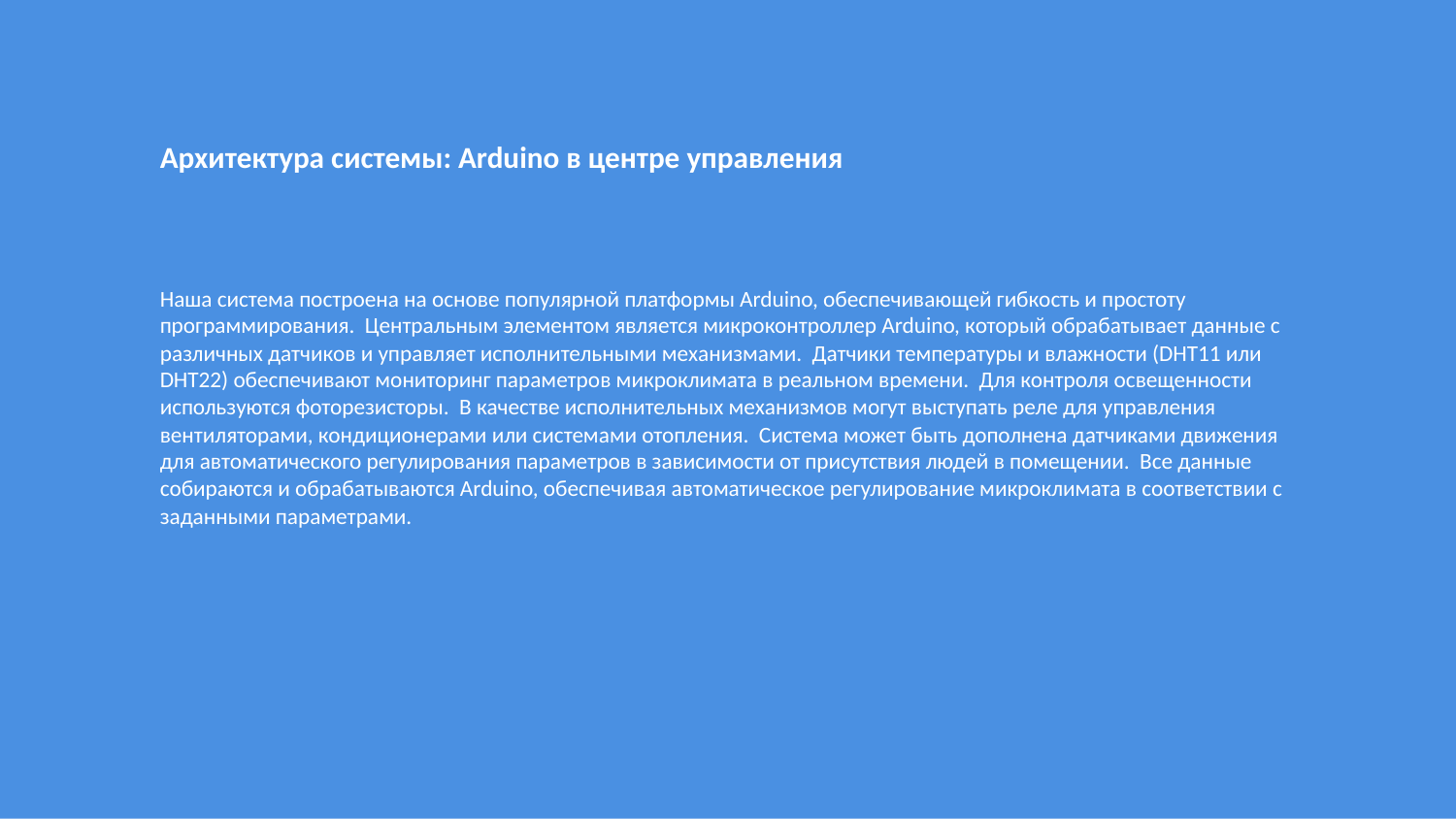

Архитектура системы: Arduino в центре управления
Наша система построена на основе популярной платформы Arduino, обеспечивающей гибкость и простоту программирования.  Центральным элементом является микроконтроллер Arduino, который обрабатывает данные с различных датчиков и управляет исполнительными механизмами.  Датчики температуры и влажности (DHT11 или DHT22) обеспечивают мониторинг параметров микроклимата в реальном времени.  Для контроля освещенности используются фоторезисторы.  В качестве исполнительных механизмов могут выступать реле для управления вентиляторами, кондиционерами или системами отопления.  Система может быть дополнена датчиками движения для автоматического регулирования параметров в зависимости от присутствия людей в помещении.  Все данные собираются и обрабатываются Arduino, обеспечивая автоматическое регулирование микроклимата в соответствии с заданными параметрами.